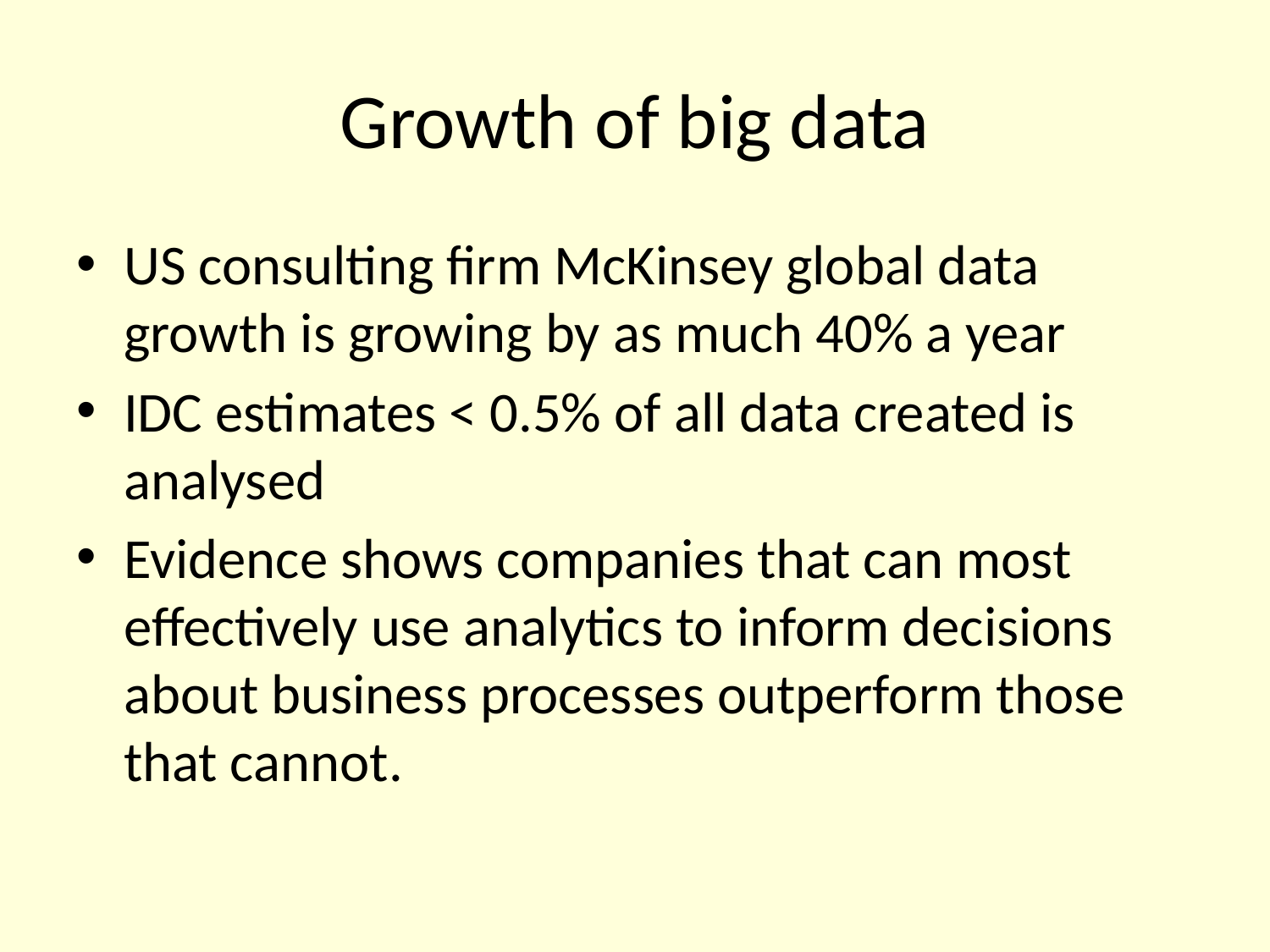

# Growth of big data
US consulting firm McKinsey global data growth is growing by as much 40% a year
IDC estimates < 0.5% of all data created is analysed
Evidence shows companies that can most effectively use analytics to inform decisions about business processes outperform those that cannot.